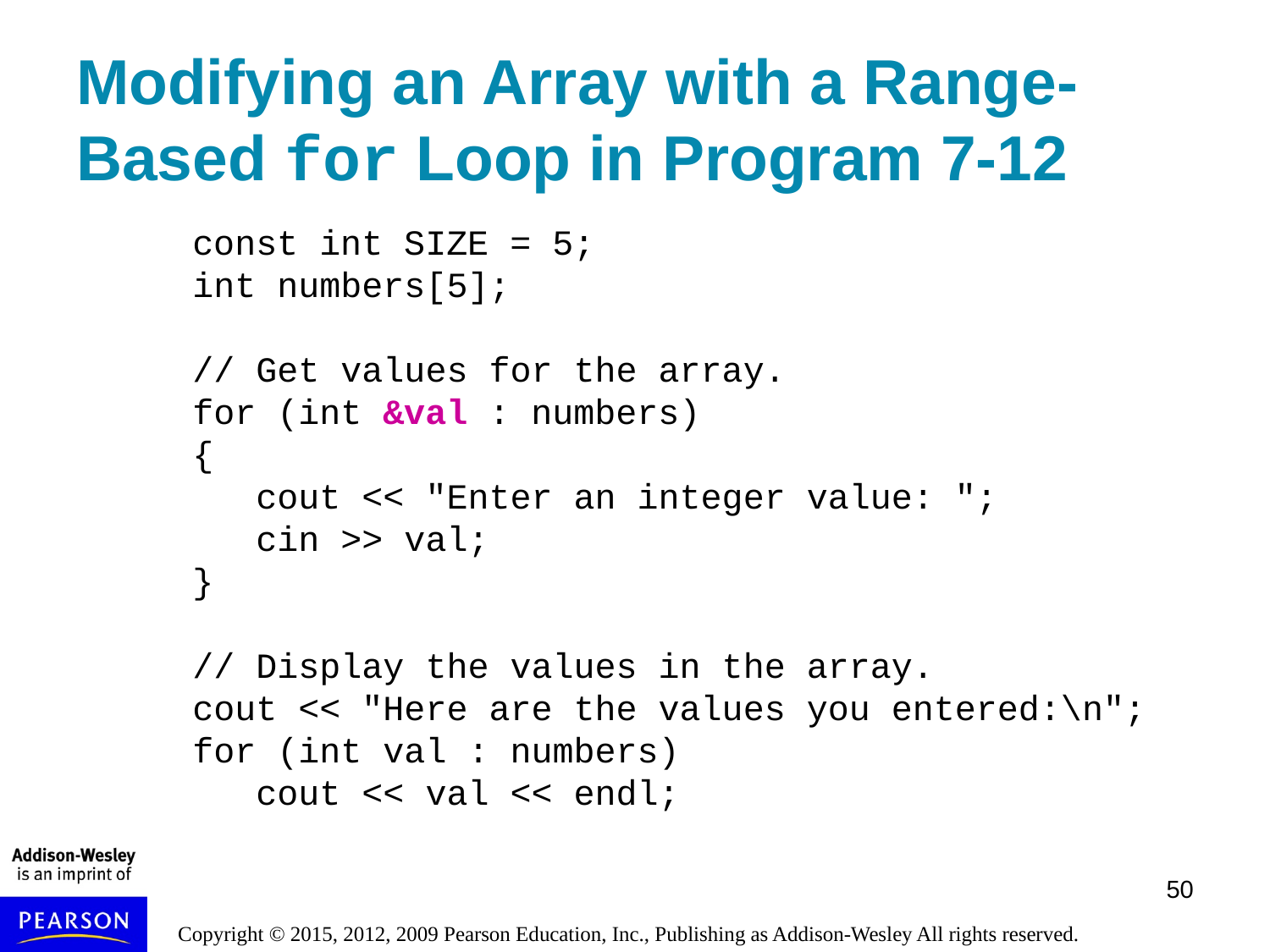

# Modifying an Array with a Range-Based for Loop in Program 7-12
    const int SIZE = 5;
    int numbers[5];
    // Get values for the array.
    for (int &val : numbers)
    {
       cout << "Enter an integer value: ";
       cin >> val;
    }
    // Display the values in the array.
    cout << "Here are the values you entered:\n";
    for (int val : numbers)
       cout << val << endl;
50